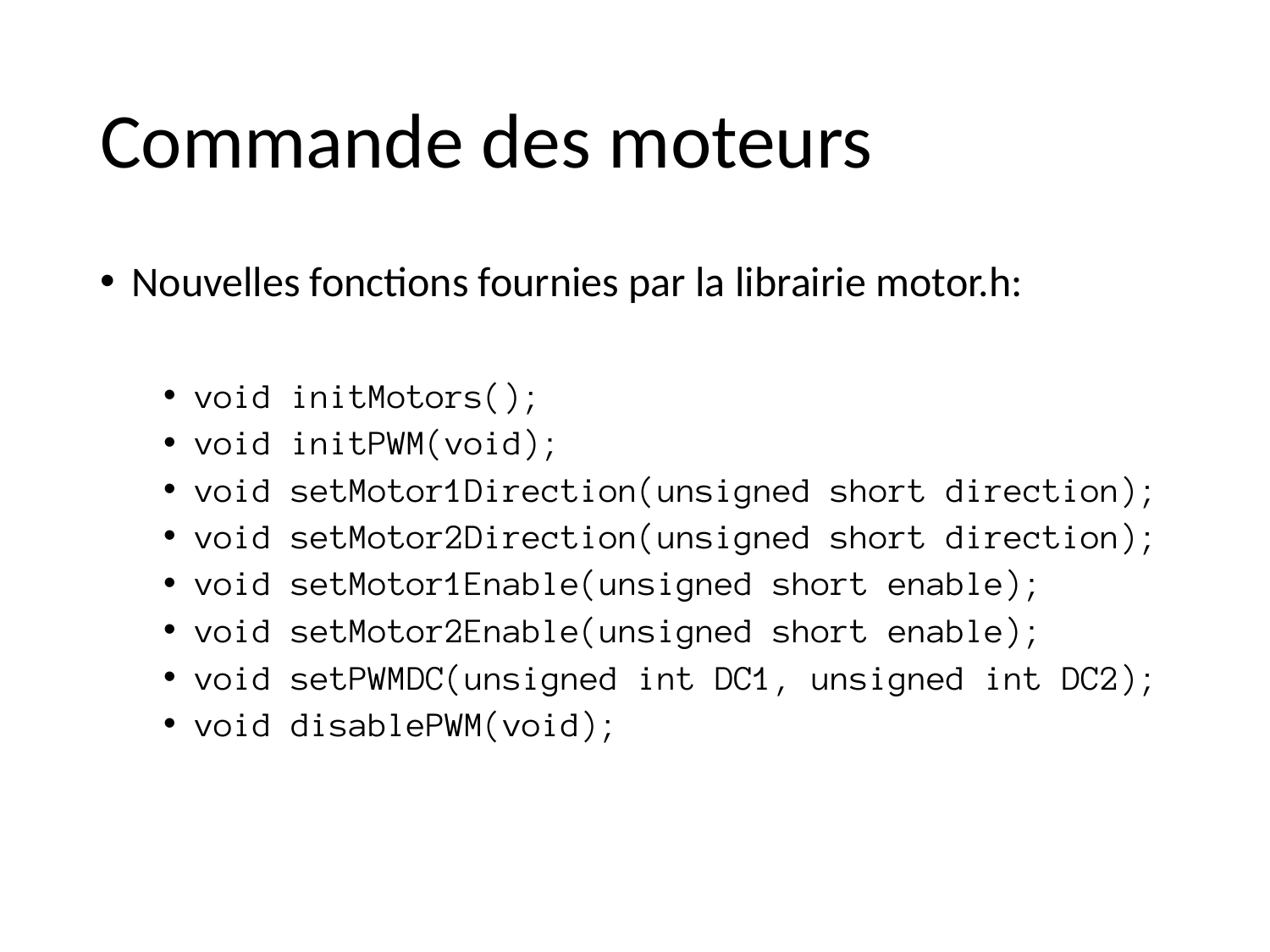

# Commande des moteurs
Nouvelles fonctions fournies par la librairie motor.h:

void initMotors();
void initPWM(void);
void setMotor1Direction(unsigned short direction);
void setMotor2Direction(unsigned short direction);
void setMotor1Enable(unsigned short enable);
void setMotor2Enable(unsigned short enable);
void setPWMDC(unsigned int DC1, unsigned int DC2);
void disablePWM(void);